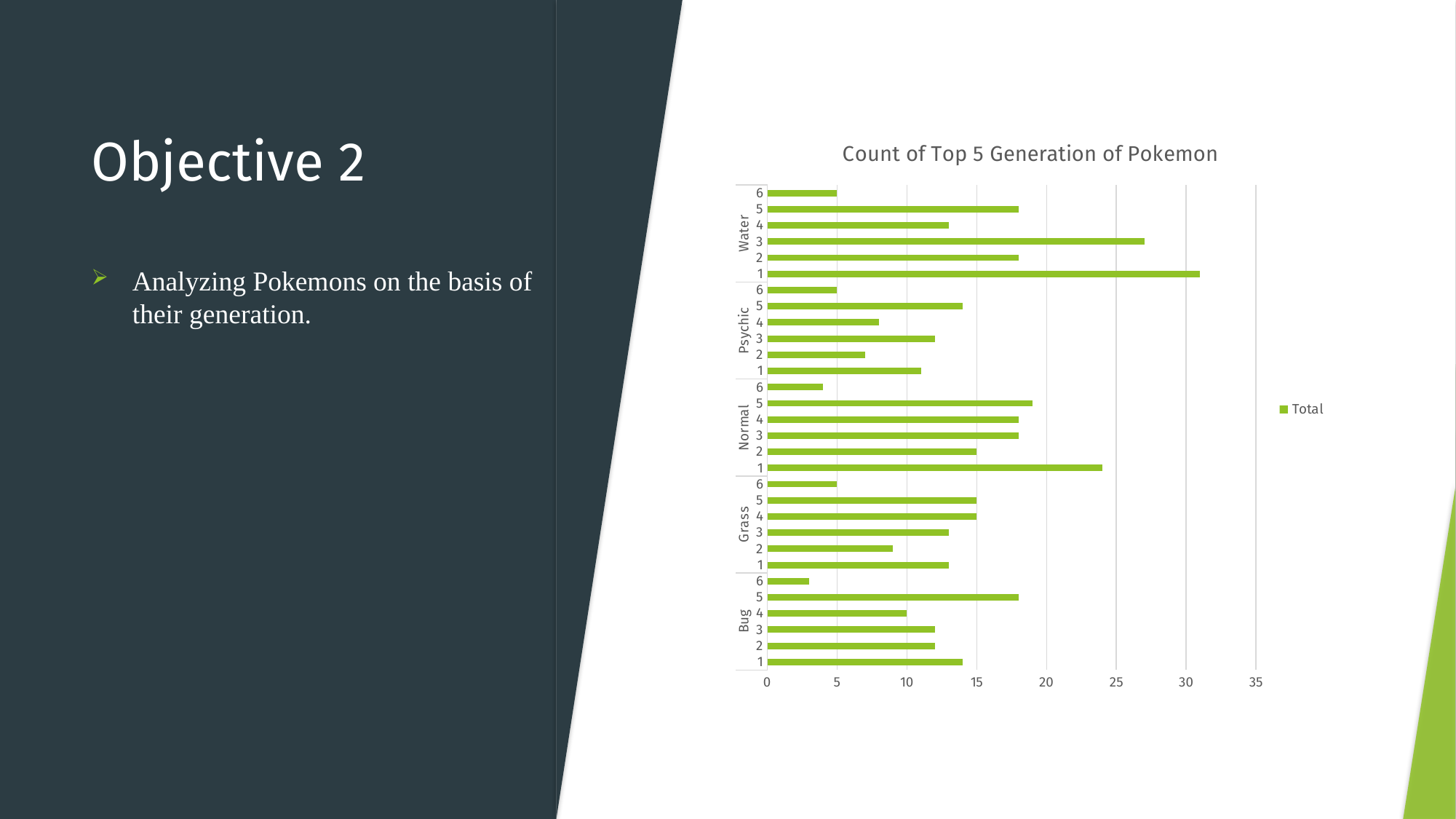

# Objective 2

### Chart: Count of Top 5 Generation of Pokemon

| Category | Total |
|---|---|
| 1 | 14.0 |
| 2 | 12.0 |
| 3 | 12.0 |
| 4 | 10.0 |
| 5 | 18.0 |
| 6 | 3.0 |
| 1 | 13.0 |
| 2 | 9.0 |
| 3 | 13.0 |
| 4 | 15.0 |
| 5 | 15.0 |
| 6 | 5.0 |
| 1 | 24.0 |
| 2 | 15.0 |
| 3 | 18.0 |
| 4 | 18.0 |
| 5 | 19.0 |
| 6 | 4.0 |
| 1 | 11.0 |
| 2 | 7.0 |
| 3 | 12.0 |
| 4 | 8.0 |
| 5 | 14.0 |
| 6 | 5.0 |
| 1 | 31.0 |
| 2 | 18.0 |
| 3 | 27.0 |
| 4 | 13.0 |
| 5 | 18.0 |
| 6 | 5.0 |
Analyzing Pokemons on the basis of their generation.